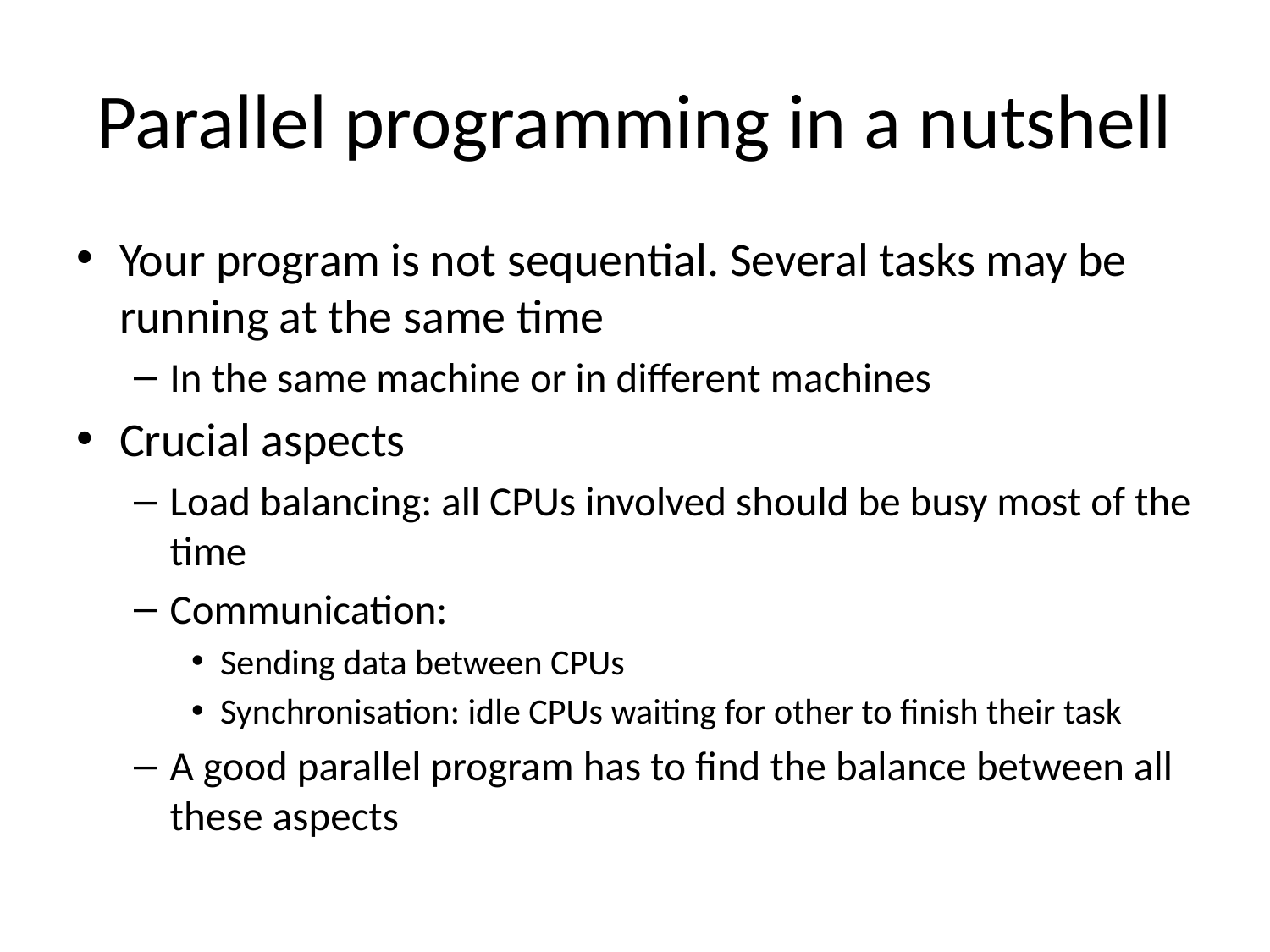

# Parallel programming in a nutshell
Your program is not sequential. Several tasks may be running at the same time
In the same machine or in different machines
Crucial aspects
Load balancing: all CPUs involved should be busy most of the time
Communication:
Sending data between CPUs
Synchronisation: idle CPUs waiting for other to finish their task
A good parallel program has to find the balance between all these aspects